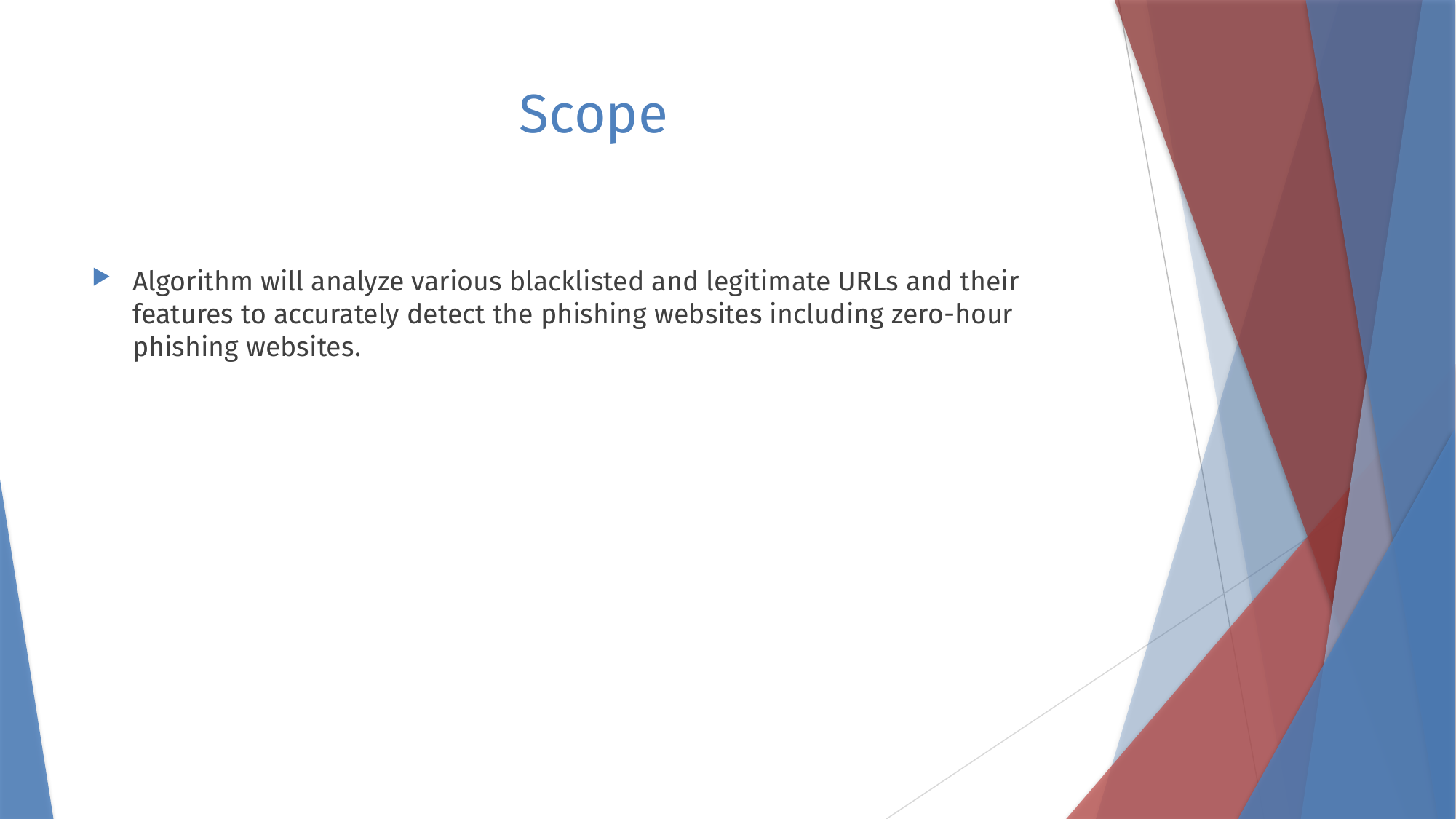

# Scope
Algorithm will analyze various blacklisted and legitimate URLs and their features to accurately detect the phishing websites including zero-hour phishing websites.